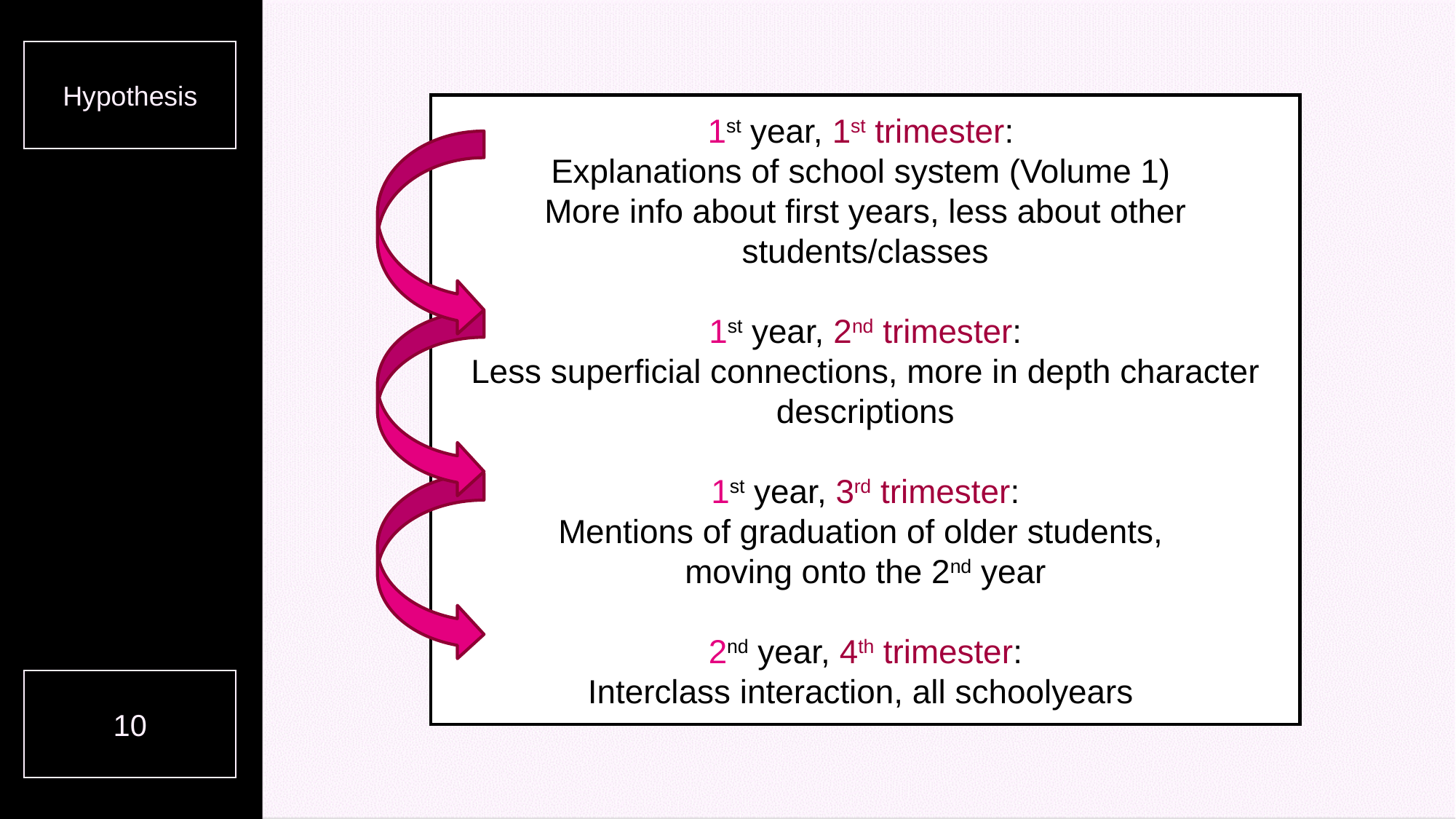

Hypothesis
1st year, 1st trimester:
Explanations of school system (Volume 1)
More info about first years, less about other students/classes

1st year, 2nd trimester:
Less superficial connections, more in depth character descriptions

1st year, 3rd trimester:
Mentions of graduation of older students,
moving onto the 2nd year

2nd year, 4th trimester:
Interclass interaction, all schoolyears

10